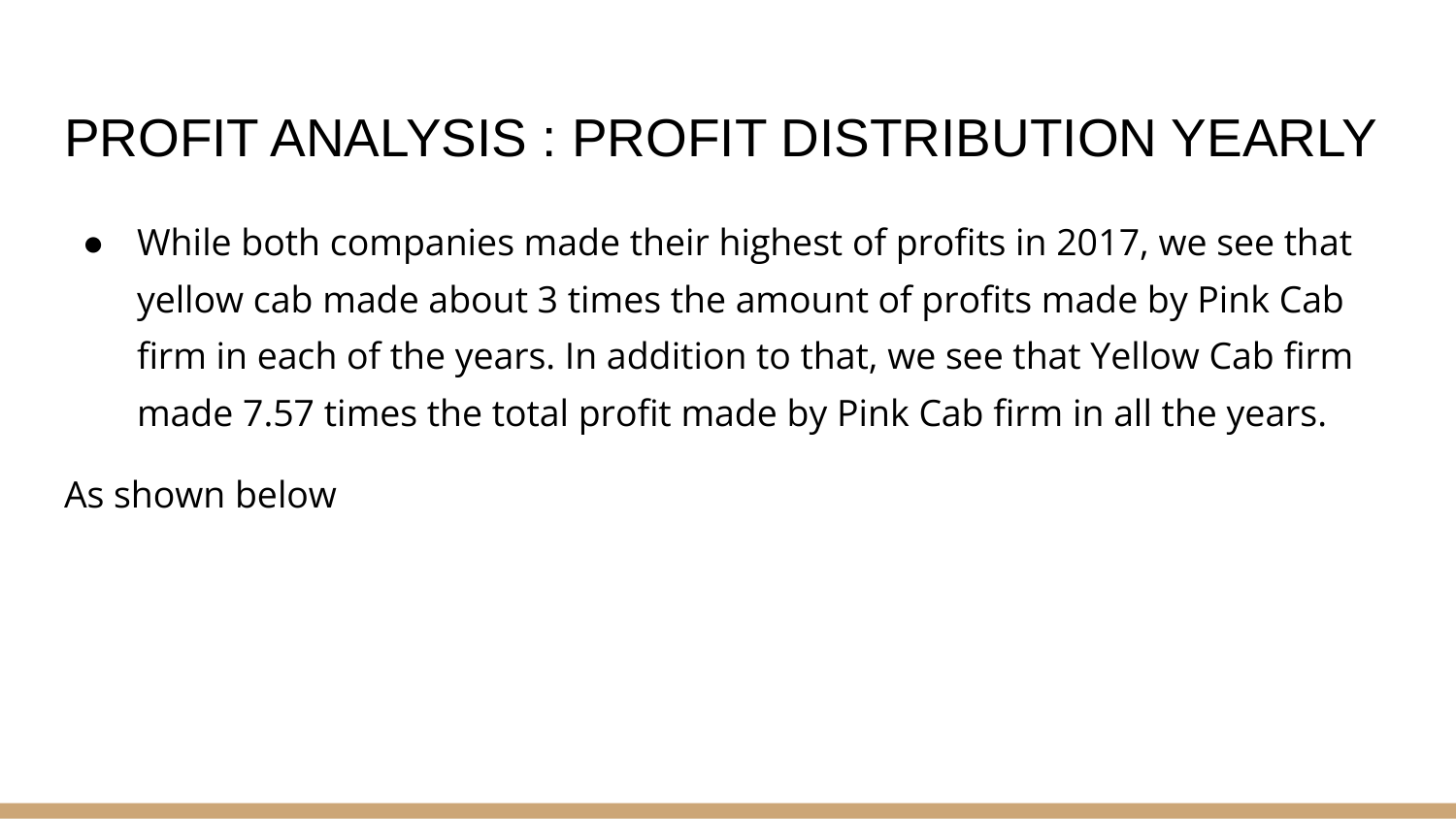

# PROFIT ANALYSIS : PROFIT DISTRIBUTION YEARLY
While both companies made their highest of profits in 2017, we see that yellow cab made about 3 times the amount of profits made by Pink Cab firm in each of the years. In addition to that, we see that Yellow Cab firm made 7.57 times the total profit made by Pink Cab firm in all the years.
As shown below